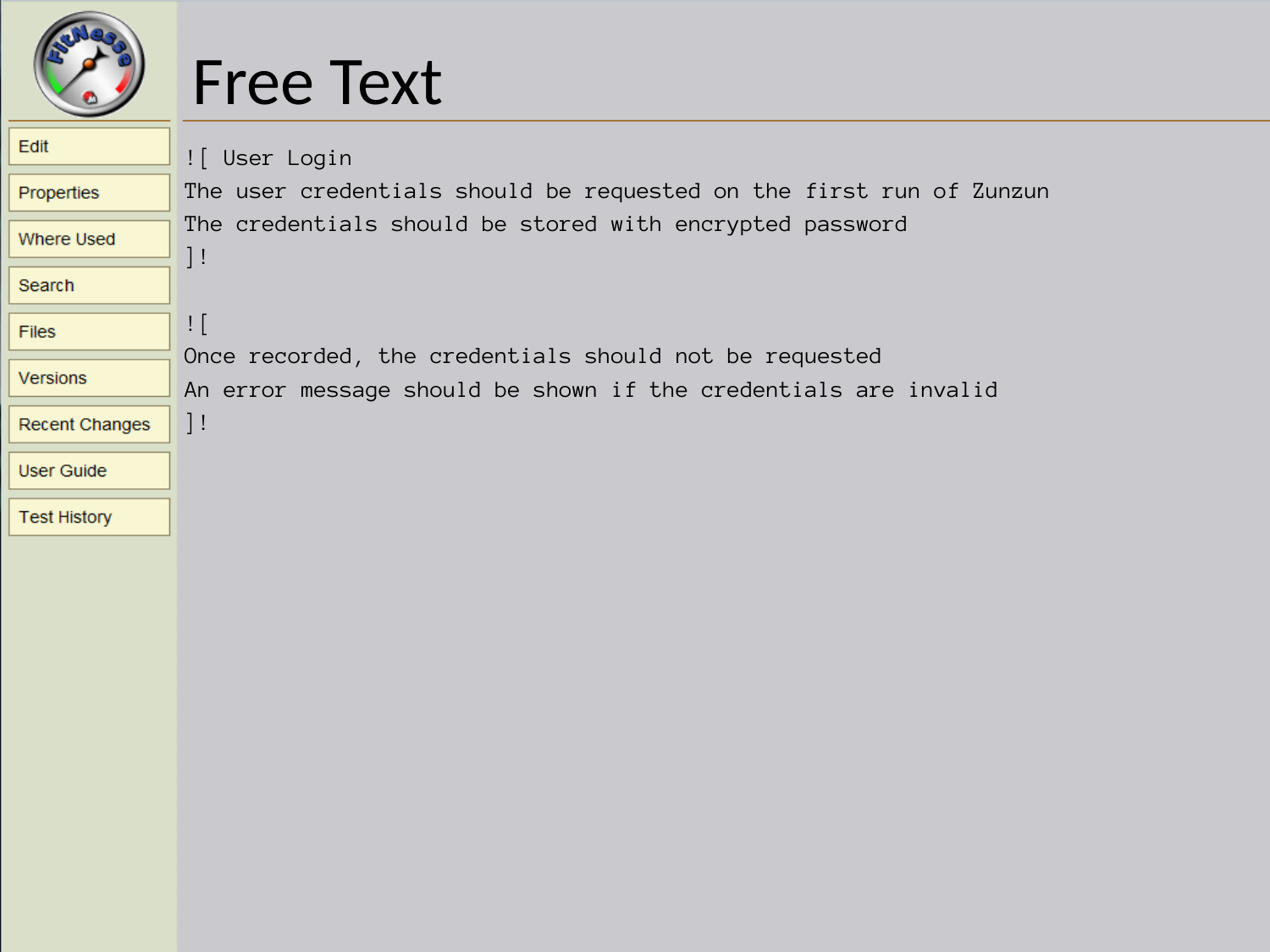

# Free Text
![ User Login
The user credentials should be requested on the first run of Zunzun
The credentials should be stored with encrypted password
]!

![
Once recorded, the credentials should not be requested
An error message should be shown if the credentials are invalid
]!